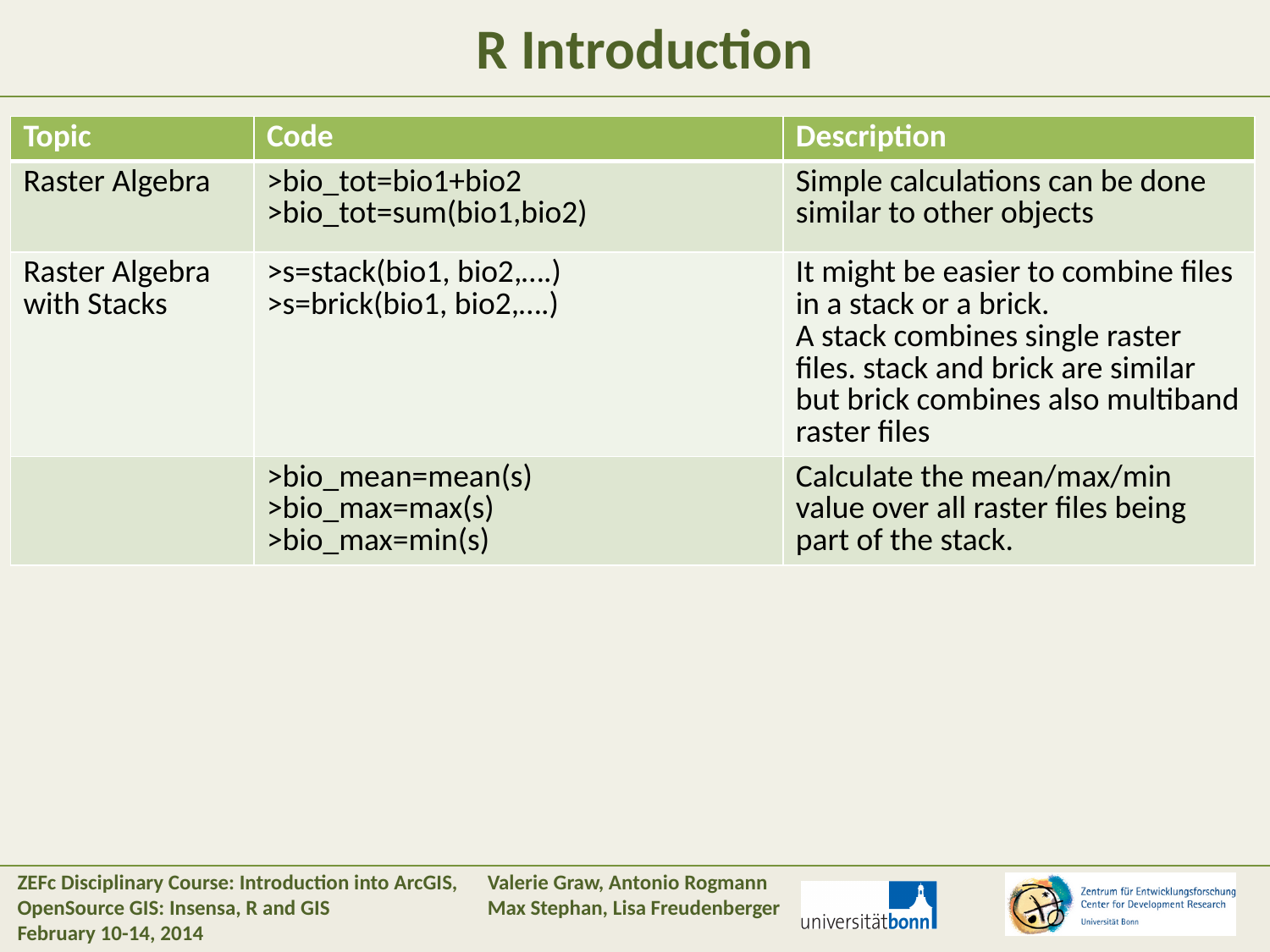

#
R Introduction
| Topic | Code | Description |
| --- | --- | --- |
| Raster Algebra | >bio\_tot=bio1+bio2 >bio\_tot=sum(bio1,bio2) | Simple calculations can be done similar to other objects |
| Raster Algebra with Stacks | >s=stack(bio1, bio2,….) >s=brick(bio1, bio2,….) | It might be easier to combine files in a stack or a brick. A stack combines single raster files. stack and brick are similar but brick combines also multiband raster files |
|  | >bio\_mean=mean(s) >bio\_max=max(s) >bio\_max=min(s) | Calculate the mean/max/min value over all raster files being part of the stack. |